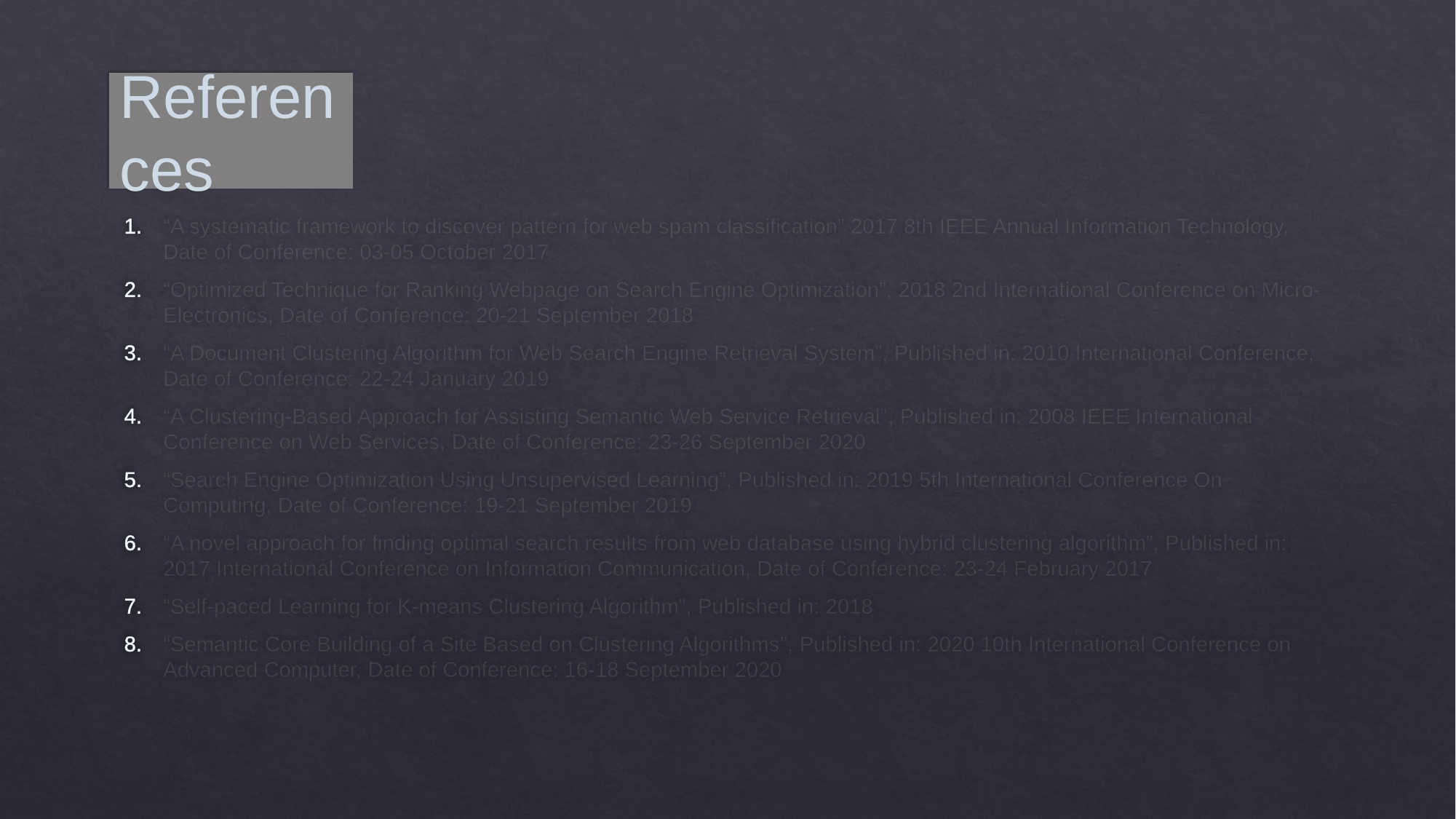

# References
“A systematic framework to discover pattern for web spam classification” 2017 8th IEEE Annual Information Technology, Date of Conference: 03-05 October 2017
“Optimized Technique for Ranking Webpage on Search Engine Optimization”, 2018 2nd International Conference on Micro-Electronics, Date of Conference: 20-21 September 2018
“A Document Clustering Algorithm for Web Search Engine Retrieval System”, Published in: 2010 International Conference, Date of Conference: 22-24 January 2019
“A Clustering-Based Approach for Assisting Semantic Web Service Retrieval”, Published in: 2008 IEEE International Conference on Web Services, Date of Conference: 23-26 September 2020
“Search Engine Optimization Using Unsupervised Learning”, Published in: 2019 5th International Conference On Computing, Date of Conference: 19-21 September 2019
“A novel approach for finding optimal search results from web database using hybrid clustering algorithm”, Published in: 2017 International Conference on Information Communication, Date of Conference: 23-24 February 2017
“Self-paced Learning for K-means Clustering Algorithm”, Published in: 2018
“Semantic Core Building of a Site Based on Clustering Algorithms”, Published in: 2020 10th International Conference on Advanced Computer, Date of Conference: 16-18 September 2020